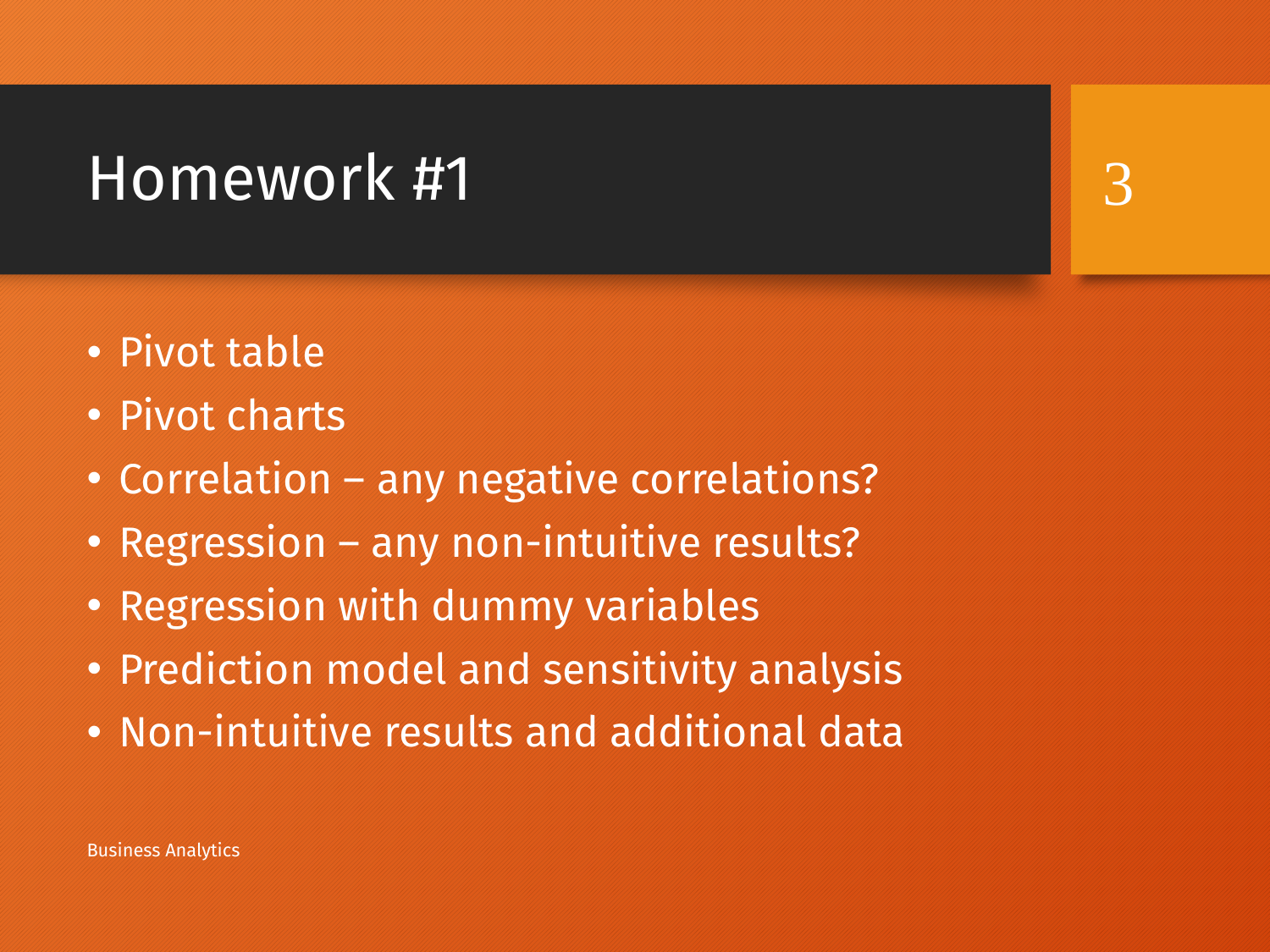

# Homework #1
3
Pivot table
Pivot charts
Correlation – any negative correlations?
Regression – any non-intuitive results?
Regression with dummy variables
Prediction model and sensitivity analysis
Non-intuitive results and additional data
Business Analytics